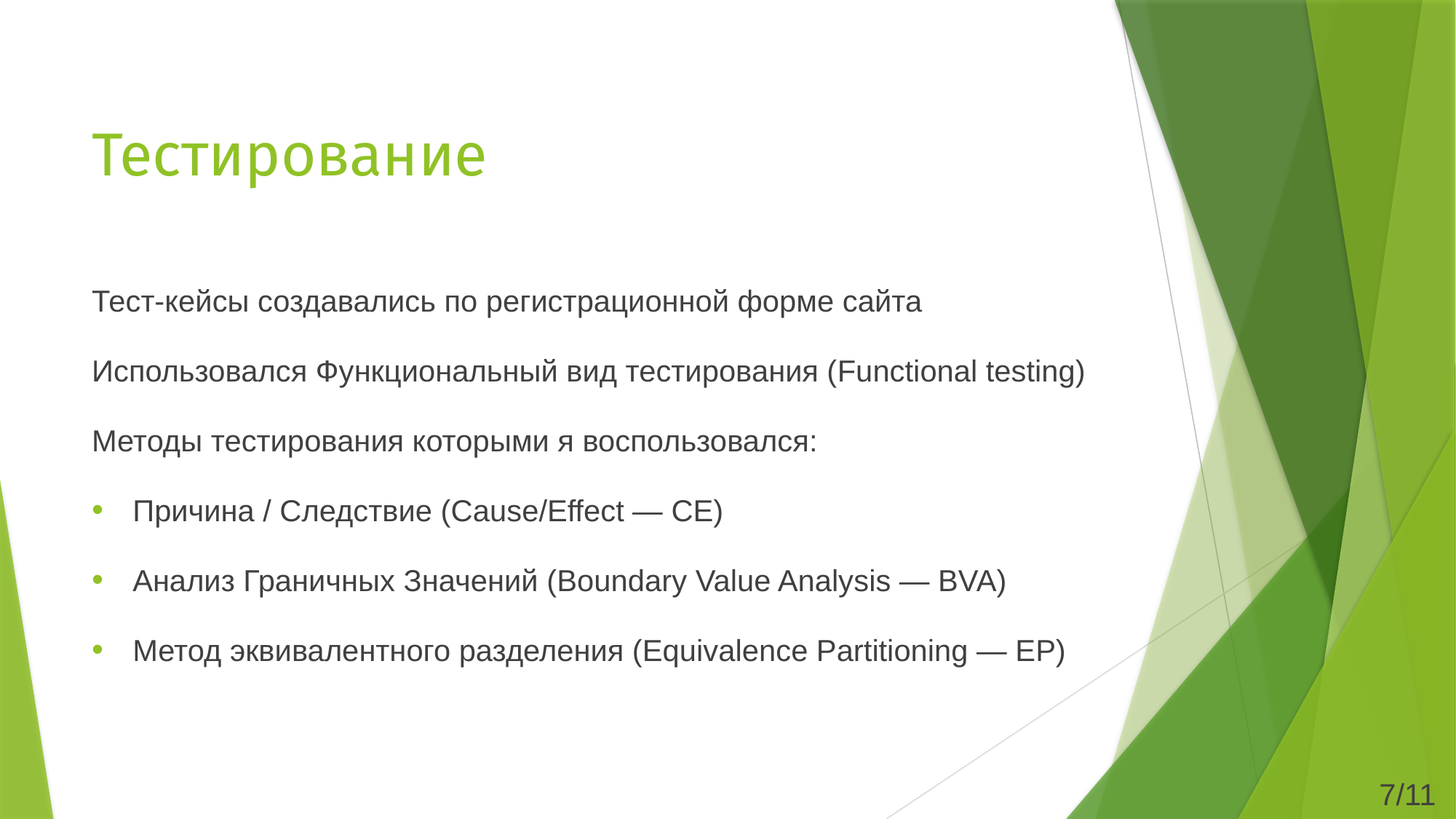

# Тестирование
Тест-кейсы создавались по регистрационной форме сайта
Использовался Функциональный вид тестирования (Functional testing)
Методы тестирования которыми я воспользовался:
Причина / Следствие (Cause/Effect — CE)
Анализ Граничных Значений (Boundary Value Analysis — BVA)
Метод эквивалентного разделения (Equivalence Partitioning — EP)
7/11